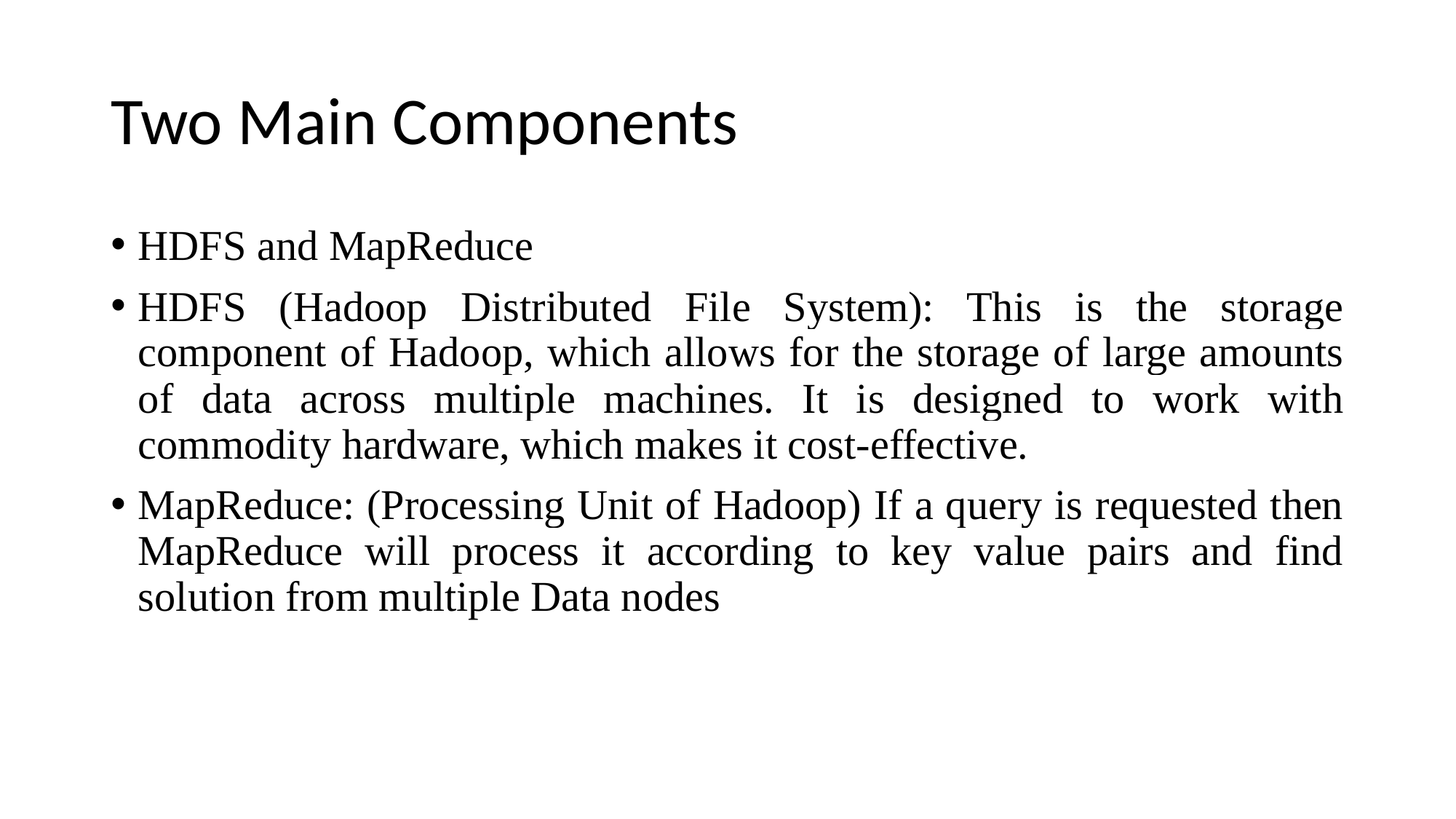

# Two Main Components
HDFS and MapReduce
HDFS (Hadoop Distributed File System): This is the storage component of Hadoop, which allows for the storage of large amounts of data across multiple machines. It is designed to work with commodity hardware, which makes it cost-effective.
MapReduce: (Processing Unit of Hadoop) If a query is requested then MapReduce will process it according to key value pairs and find solution from multiple Data nodes